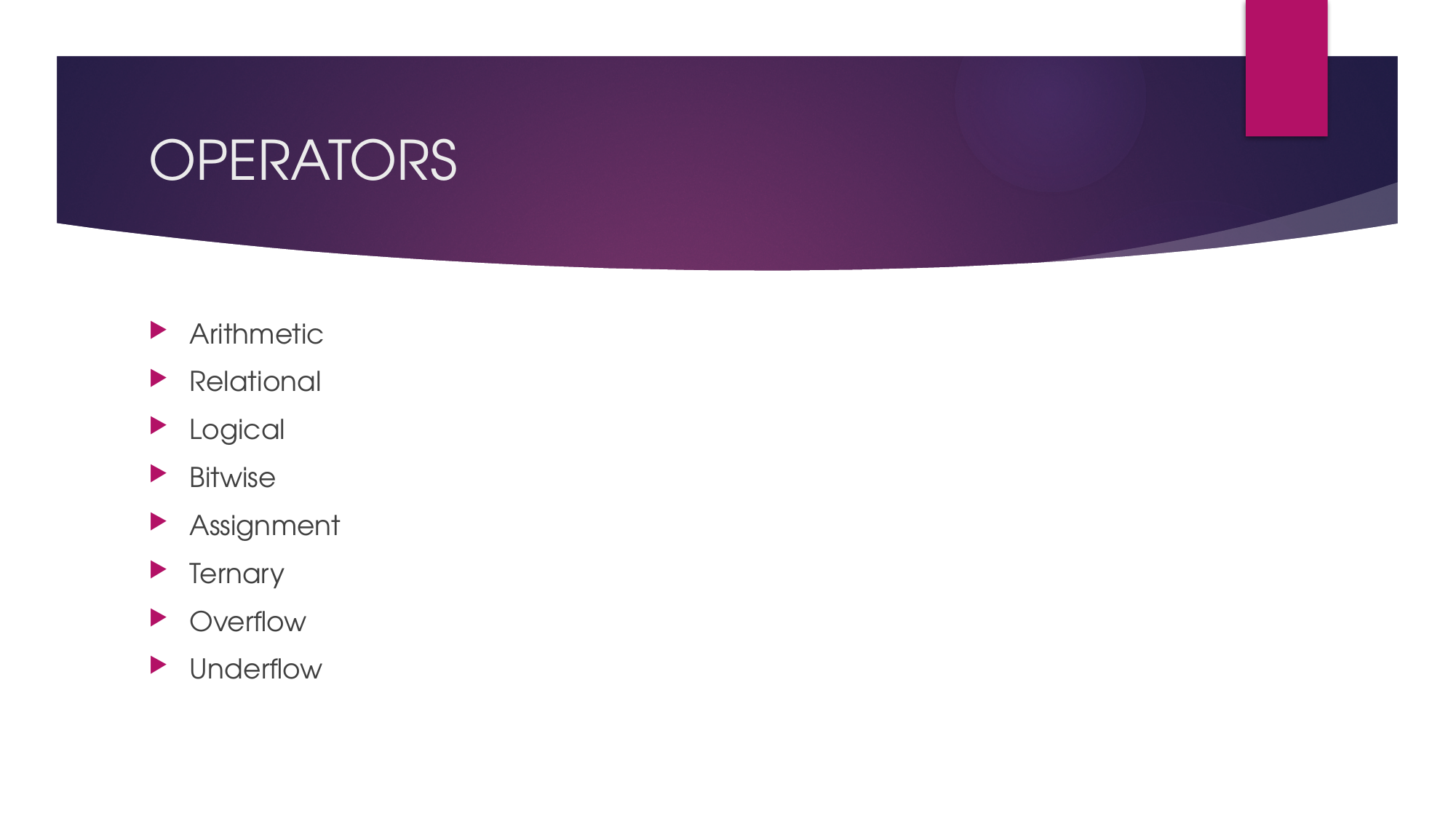

# OPERATORS
Arithmetic
Relational
Logical
Bitwise
Assignment
Ternary
Overflow
Underflow